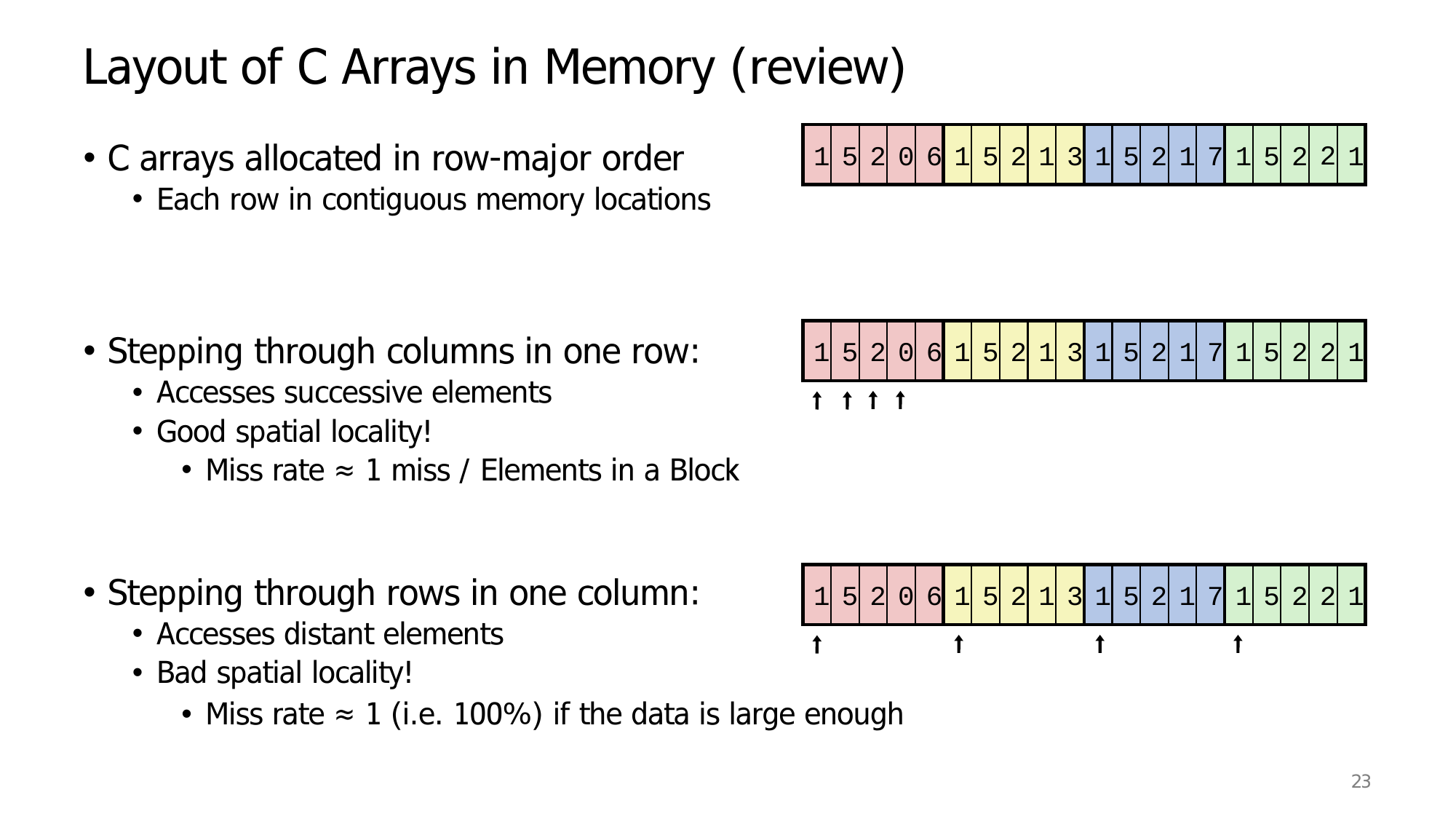

# Layout of C Arrays in Memory (review)
2
1
5
2
1
1
5
2
0
6

1
5
2
1
3

1
5
2
1
7

C arrays allocated in row-major order
Each row in contiguous memory locations

Stepping through columns in one row:
Accesses successive elements
Good spatial locality!
Miss rate ≈ 1 miss / Elements in a Block

Stepping through rows in one column:
Accesses distant elements
Bad spatial locality!
Miss rate ≈ 1 (i.e. 100%) if the data is large enough
2
1
5
2
1
1
5
2
0
6

1
5
2
1
3

1
5
2
1
7

2
1
5
2
1
1
5
2
0
6

1
5
2
1
3

1
5
2
1
7

23